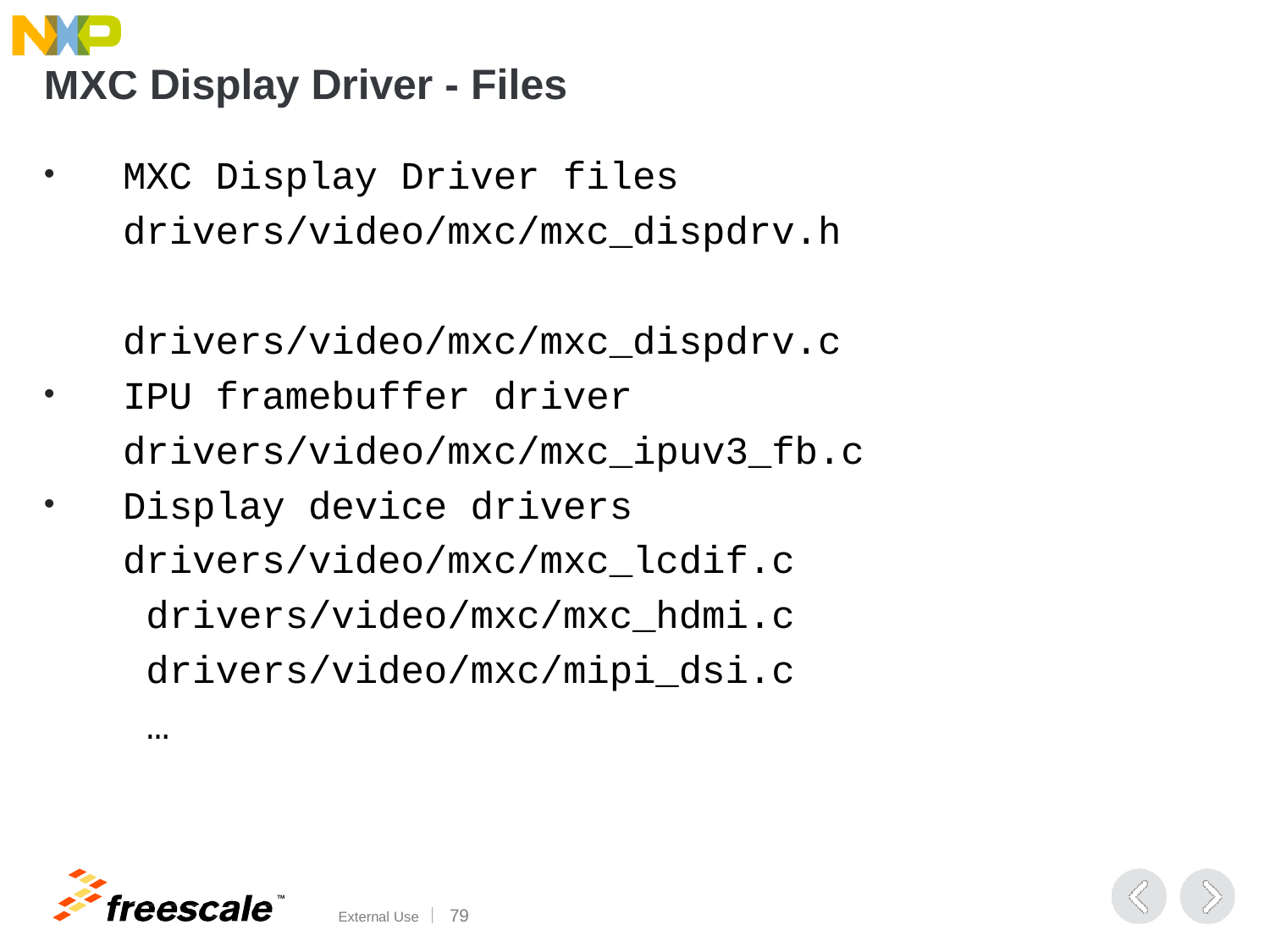

# MXC Display Driver - Files
MXC Display Driver files  drivers/video/mxc/mxc_dispdrv.h  drivers/video/mxc/mxc_dispdrv.c
IPU framebuffer driver  drivers/video/mxc/mxc_ipuv3_fb.c
Display device drivers  drivers/video/mxc/mxc_lcdif.c  drivers/video/mxc/mxc_hdmi.c  drivers/video/mxc/mipi_dsi.c
…
TM
External Use	79